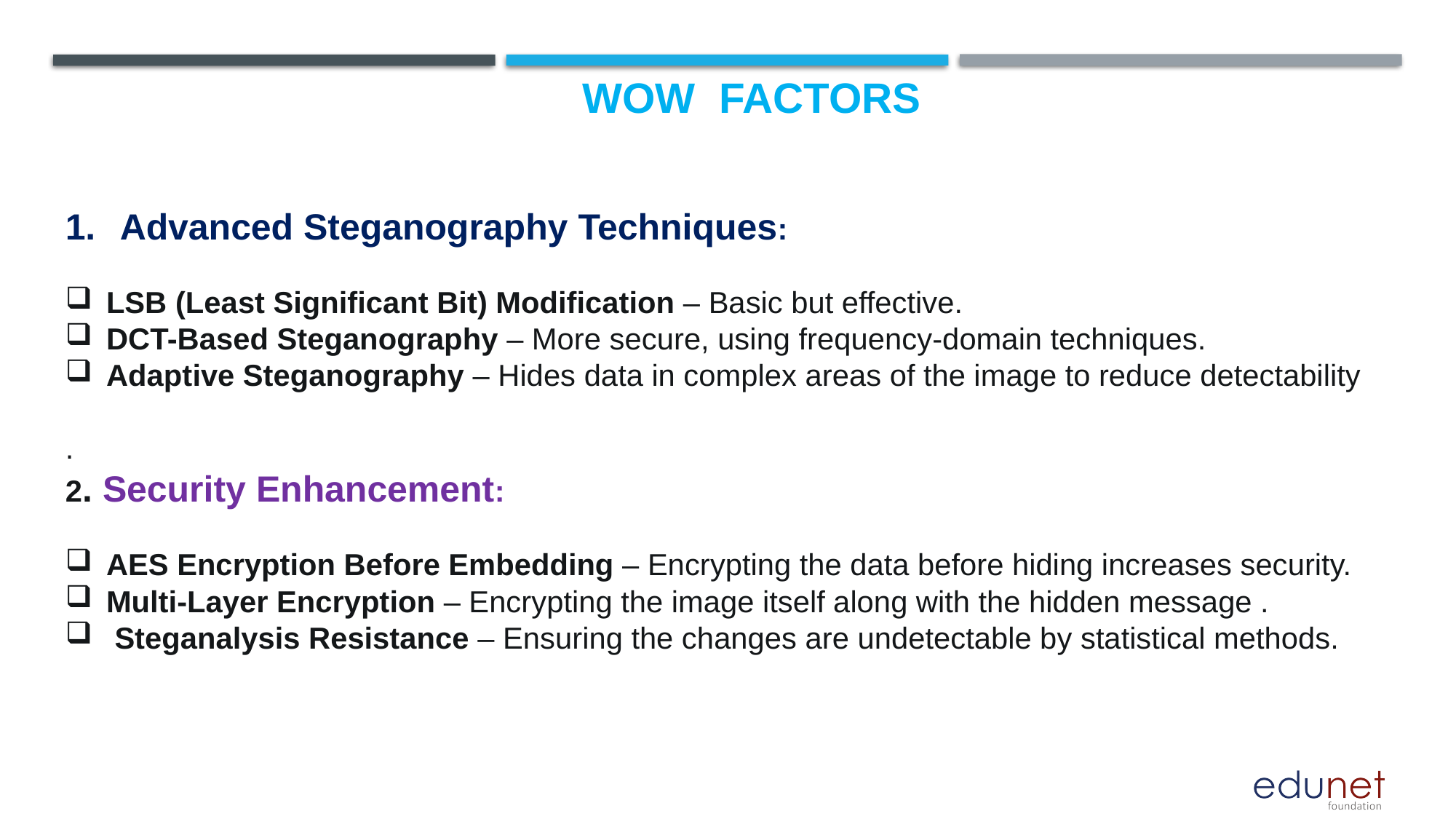

WOW  FACTORS
Advanced Steganography Techniques:

LSB (Least Significant Bit) Modification – Basic but effective.
DCT-Based Steganography – More secure, using frequency-domain techniques.
Adaptive Steganography – Hides data in complex areas of the image to reduce detectability

.
2. Security Enhancement:

AES Encryption Before Embedding – Encrypting the data before hiding increases security.
Multi-Layer Encryption – Encrypting the image itself along with the hidden message .
 Steganalysis Resistance – Ensuring the changes are undetectable by statistical methods.